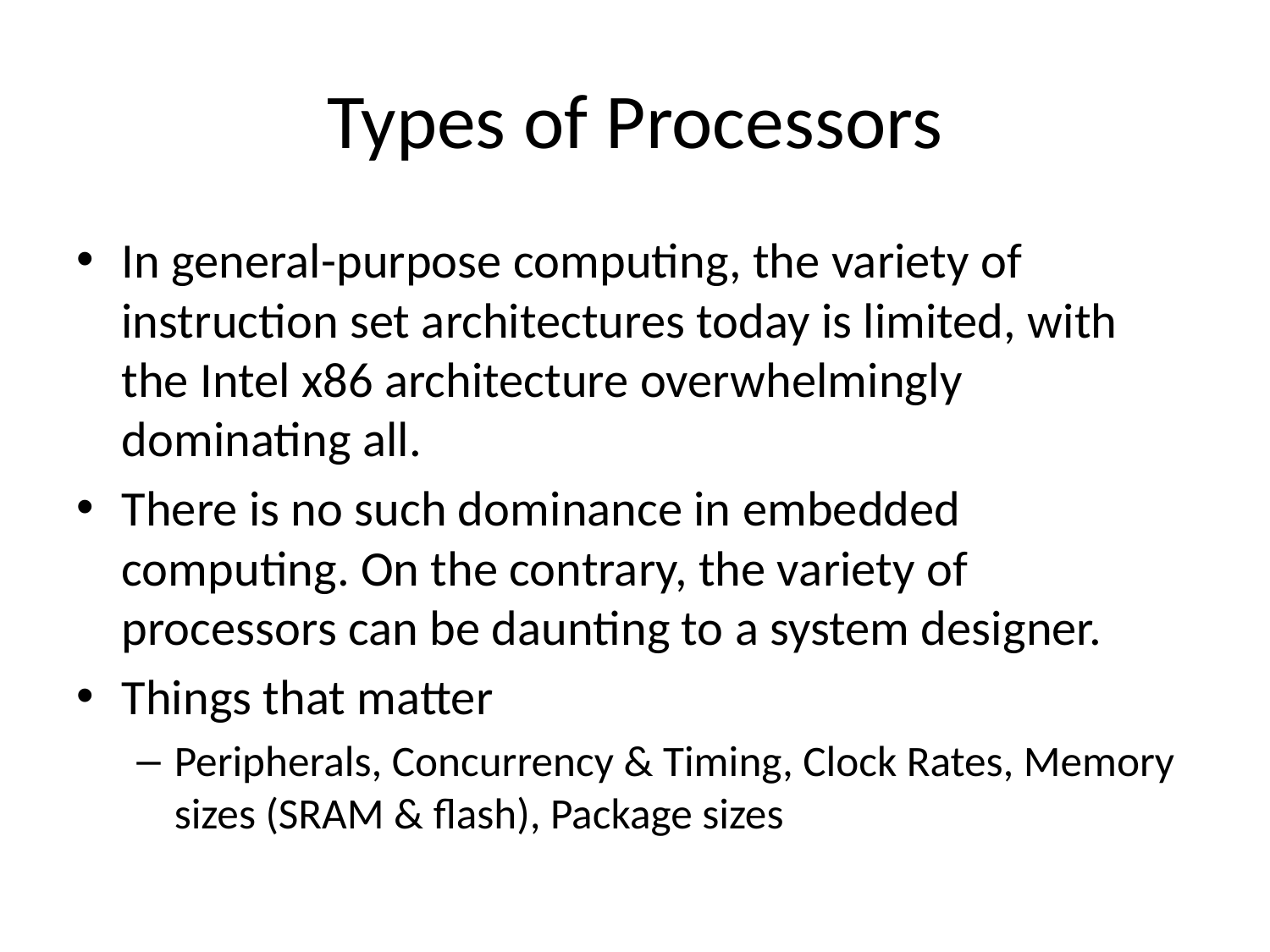

# Types of Processors
In general-purpose computing, the variety of instruction set architectures today is limited, with the Intel x86 architecture overwhelmingly dominating all.
There is no such dominance in embedded computing. On the contrary, the variety of processors can be daunting to a system designer.
Things that matter
Peripherals, Concurrency & Timing, Clock Rates, Memory sizes (SRAM & flash), Package sizes